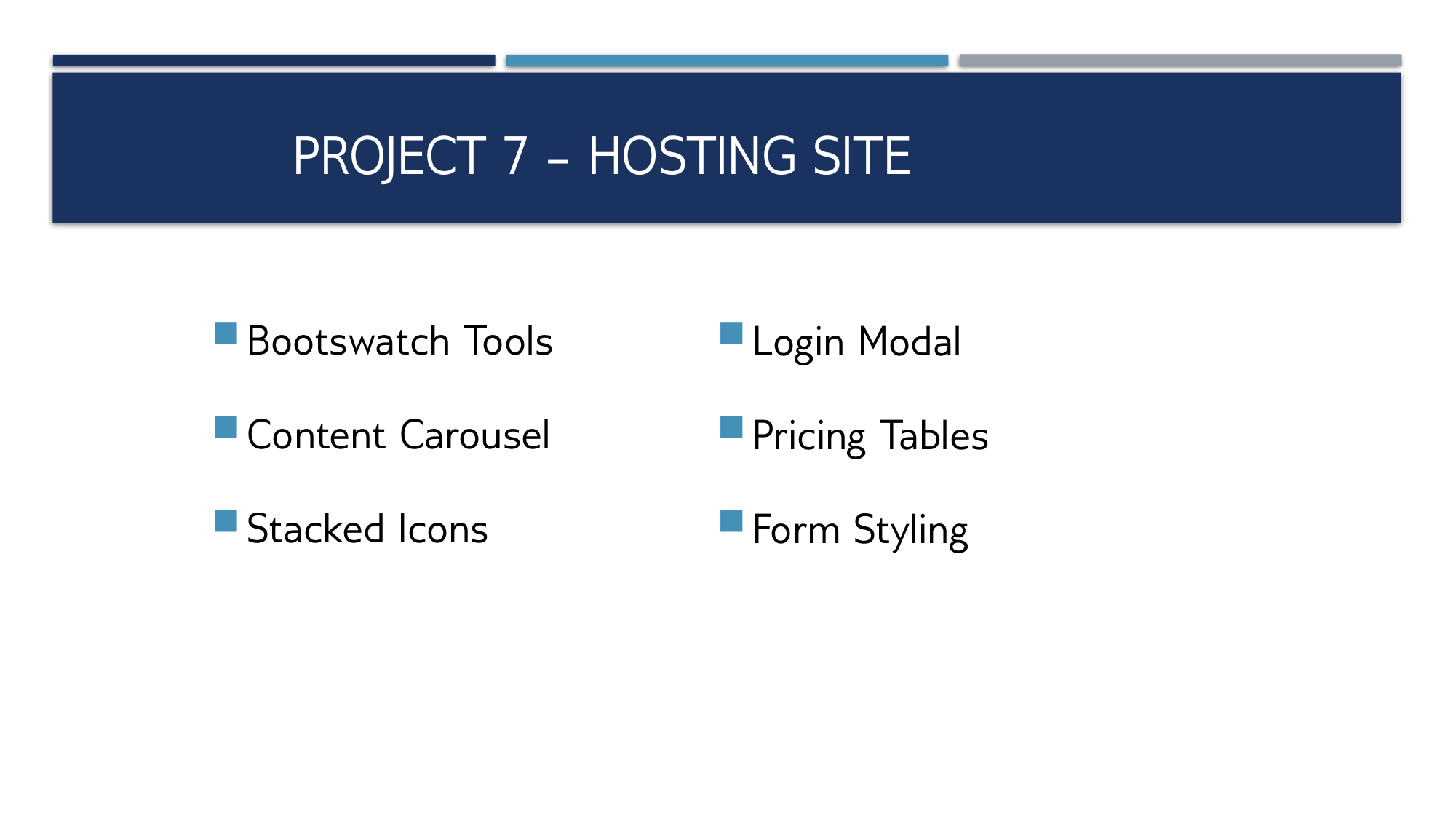

# Project 7 – Hosting Site
Bootswatch Tools
Content Carousel
Stacked Icons
Login Modal
Pricing Tables
Form Styling